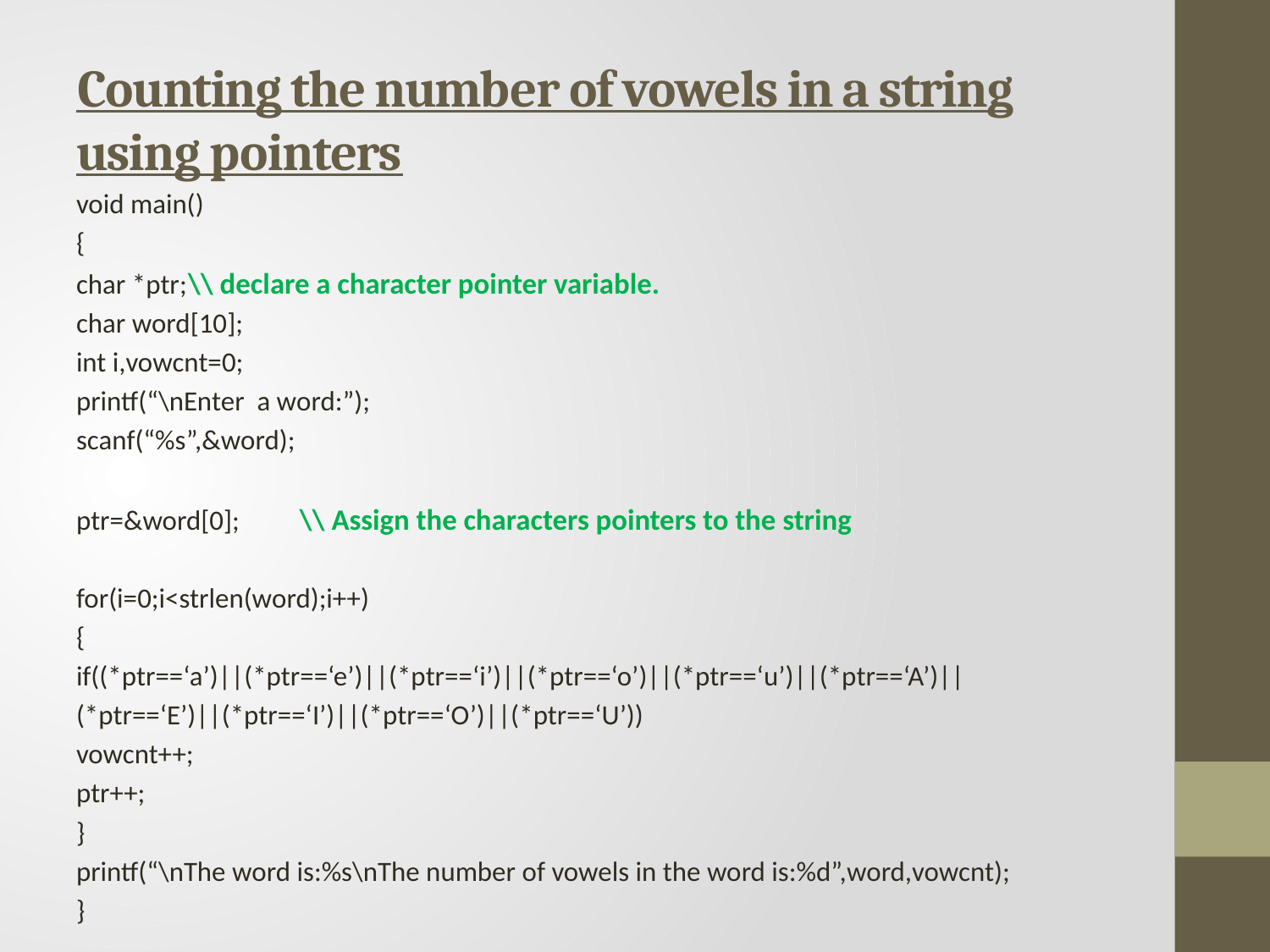

# Counting the number of vowels in a string using pointers
void main()
{
char *ptr;			\\ declare a character pointer variable.
char word[10];
int i,vowcnt=0;
printf(“\nEnter  a word:”);
scanf(“%s”,&word);

ptr=&word[0];		\\ Assign the characters pointers to the string

for(i=0;i<strlen(word);i++)
{
if((*ptr==‘a’)||(*ptr==‘e’)||(*ptr==‘i’)||(*ptr==‘o’)||(*ptr==‘u’)||(*ptr==‘A’)||
(*ptr==‘E’)||(*ptr==‘I’)||(*ptr==‘O’)||(*ptr==‘U’))
vowcnt++;
ptr++;
}
printf(“\nThe word is:%s\nThe number of vowels in the word is:%d”,word,vowcnt);
}